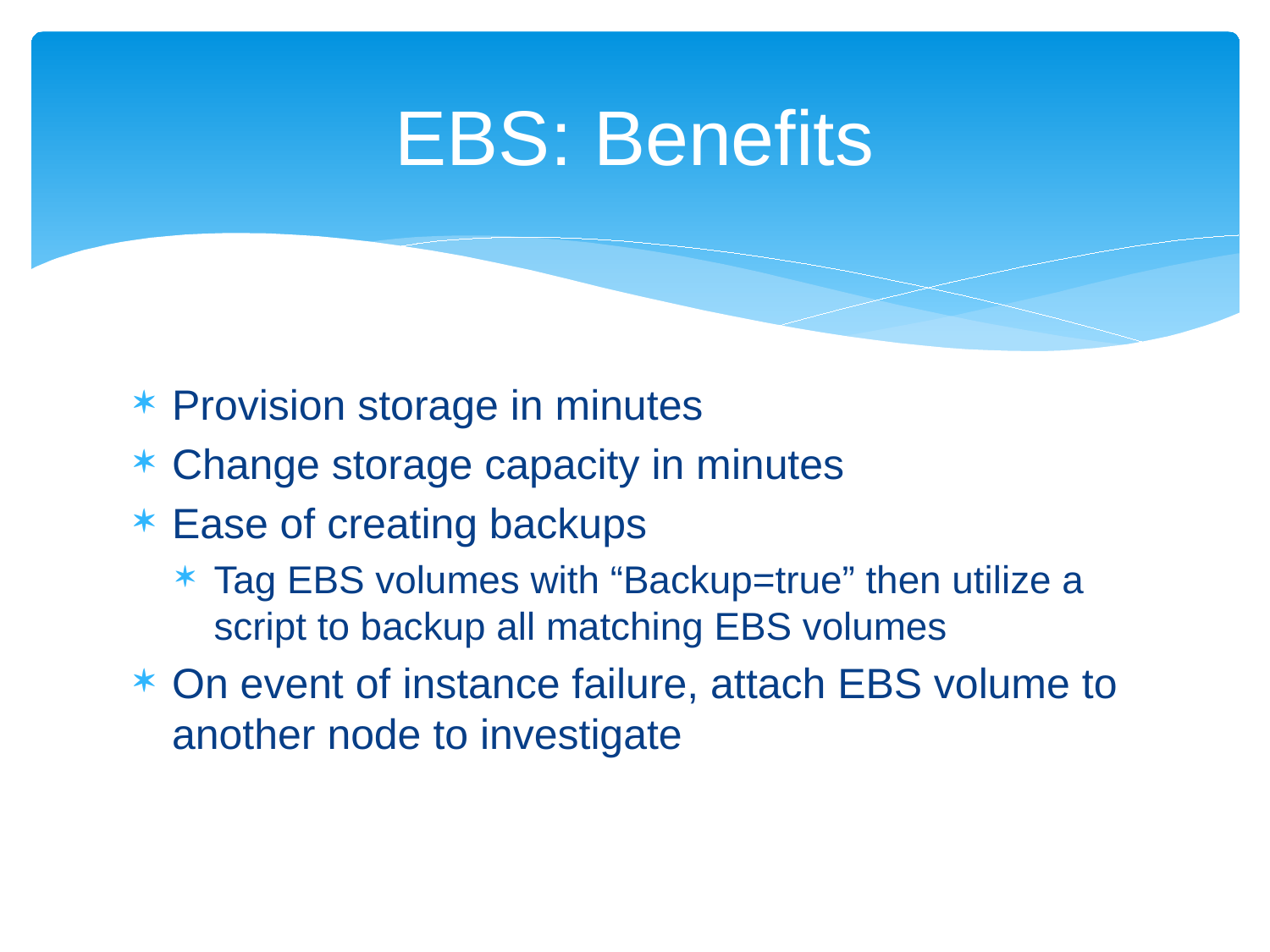

# EBS: Benefits
Provision storage in minutes
Change storage capacity in minutes
Ease of creating backups
Tag EBS volumes with “Backup=true” then utilize a script to backup all matching EBS volumes
On event of instance failure, attach EBS volume to another node to investigate